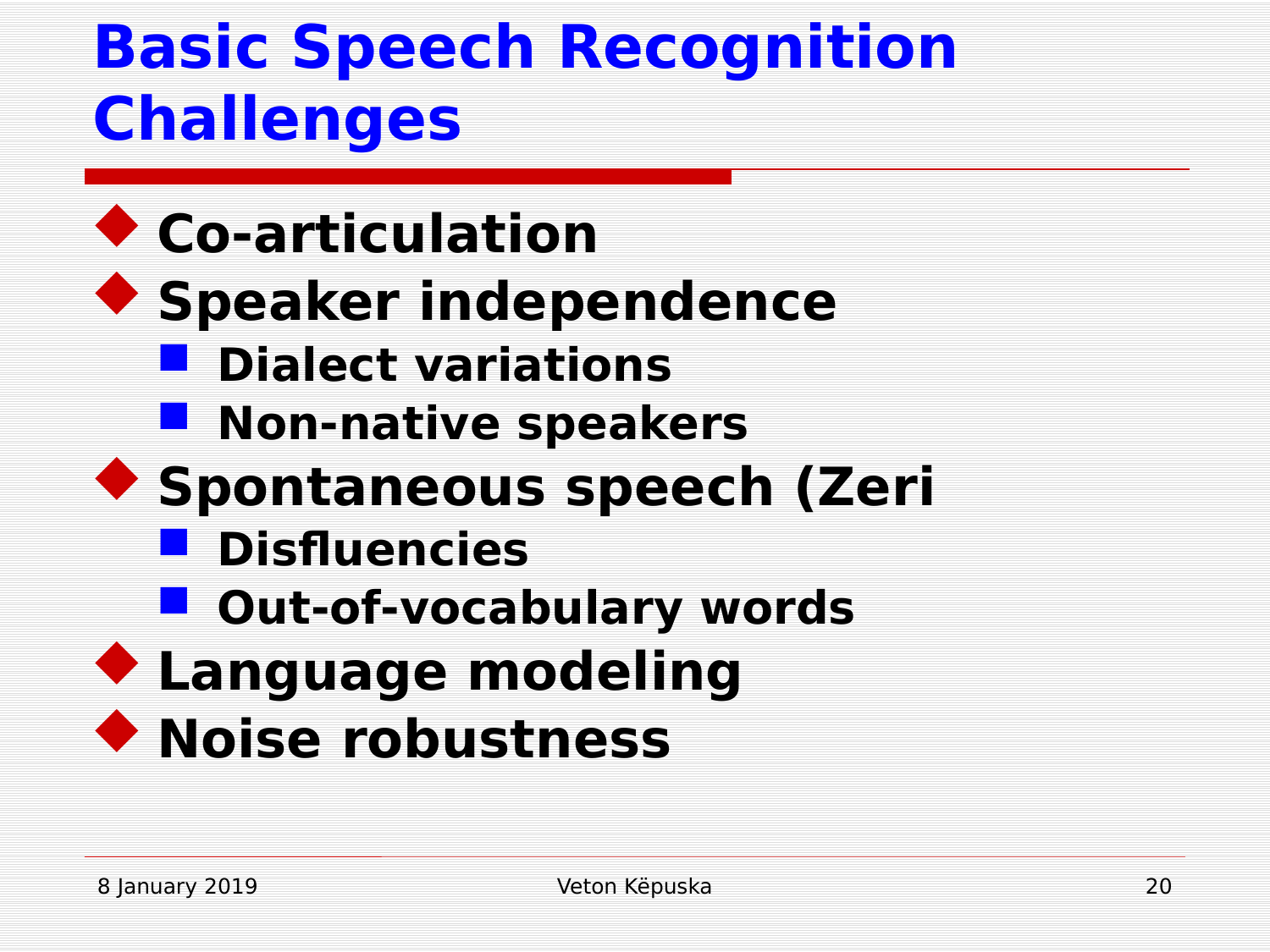

# Basic Speech Recognition Challenges
Co-articulation
Speaker independence
Dialect variations
Non-native speakers
Spontaneous speech (Zeri
Disfluencies
Out-of-vocabulary words
Language modeling
Noise robustness

8 January 2019
Veton Këpuska
20